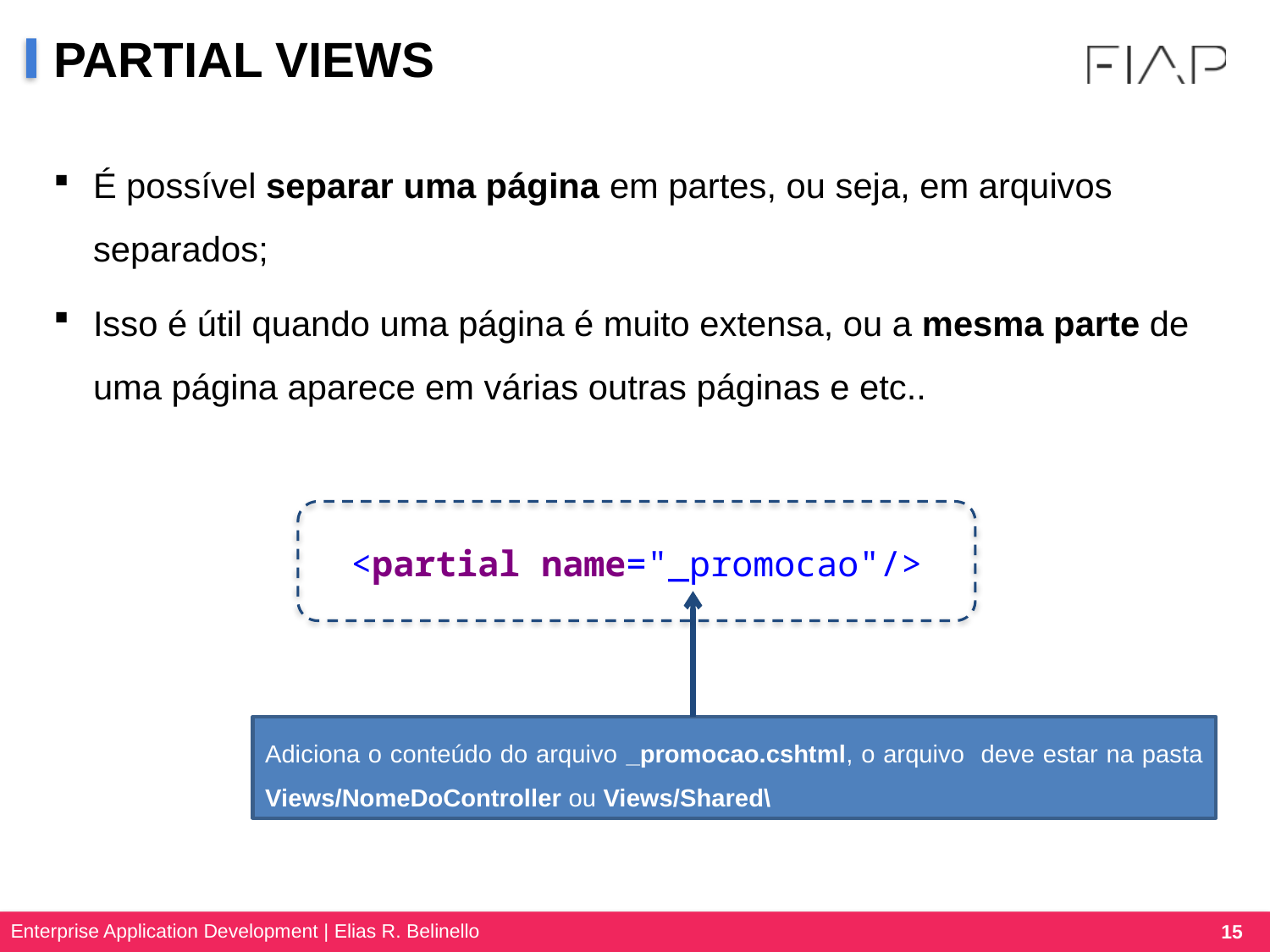

# PARTIAL VIEWS
É possível separar uma página em partes, ou seja, em arquivos separados;
Isso é útil quando uma página é muito extensa, ou a mesma parte de uma página aparece em várias outras páginas e etc..

<partial name="_promocao"/>
Adiciona o conteúdo do arquivo _promocao.cshtml, o arquivo  deve estar na pasta Views/NomeDoController ou Views/Shared\